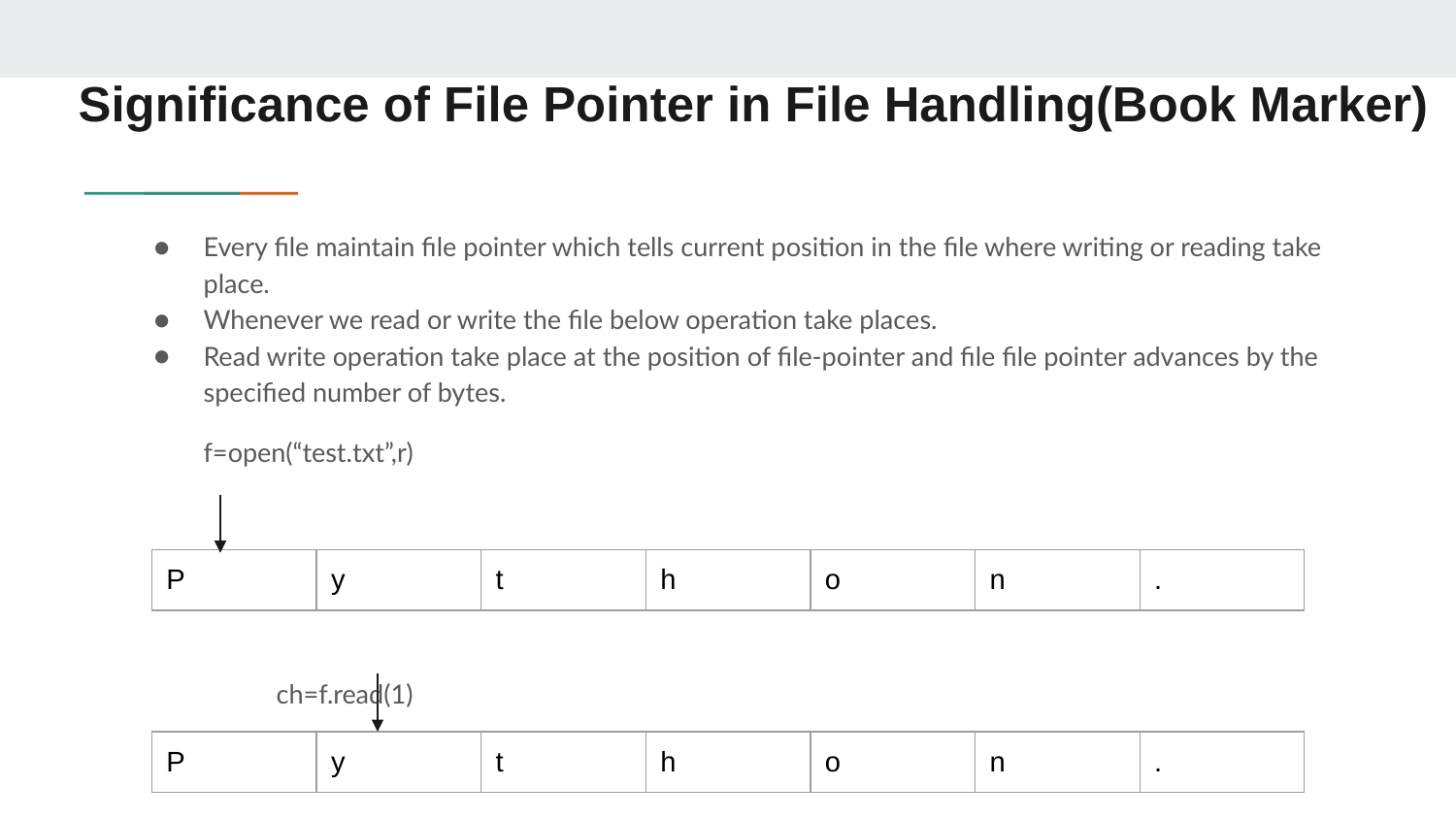

# Significance of File Pointer in File Handling(Book Marker)
Every file maintain file pointer which tells current position in the file where writing or reading take place.
Whenever we read or write the file below operation take places.
Read write operation take place at the position of file-pointer and file file pointer advances by the specified number of bytes.
f=open(“test.txt”,r)

	ch=f.read(1)
| P | y | t | h | o | n | . |
| --- | --- | --- | --- | --- | --- | --- |
| P | y | t | h | o | n | . |
| --- | --- | --- | --- | --- | --- | --- |